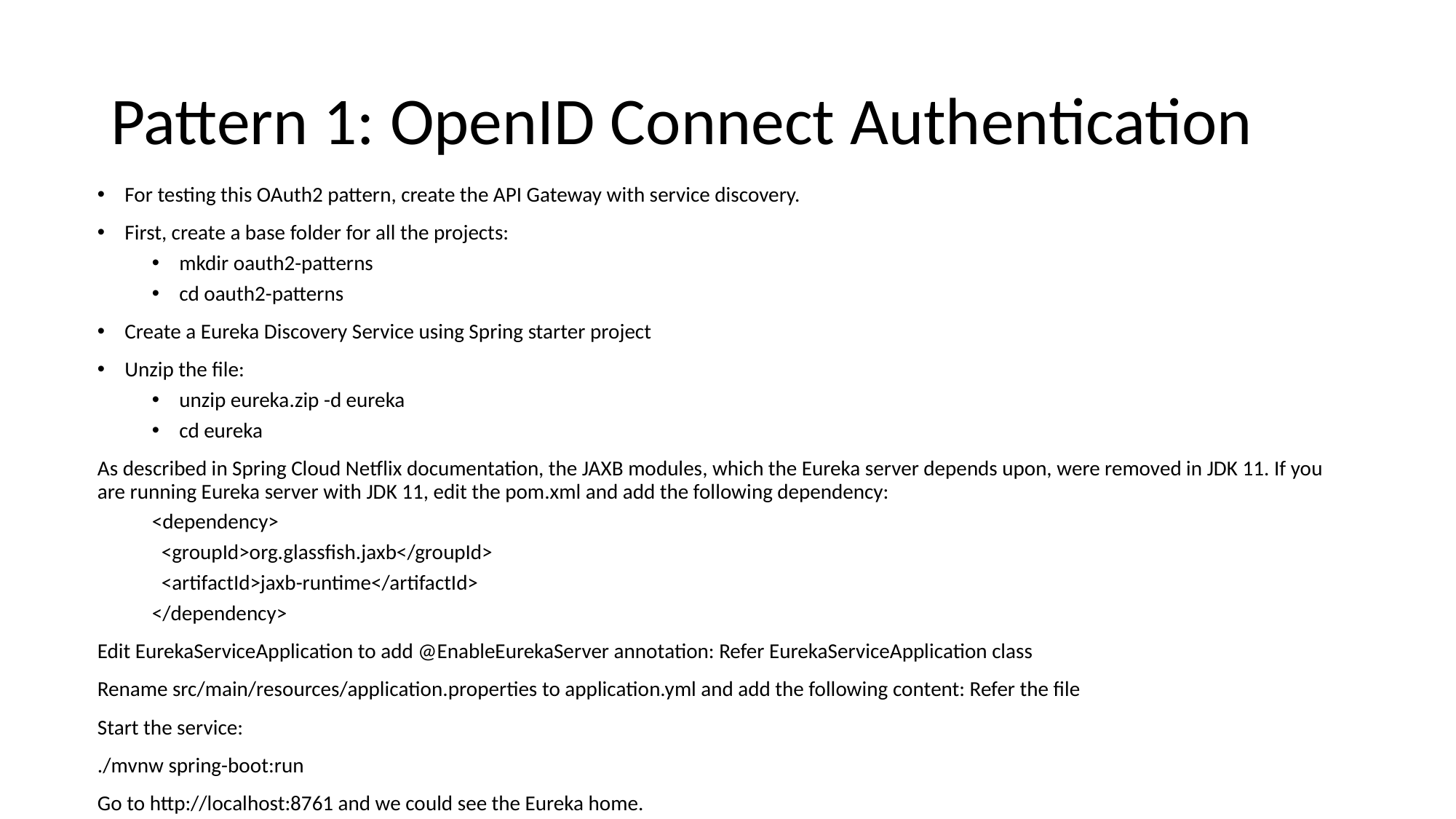

# Pattern 1: OpenID Connect Authentication
For testing this OAuth2 pattern, create the API Gateway with service discovery.
First, create a base folder for all the projects:
mkdir oauth2-patterns
cd oauth2-patterns
Create a Eureka Discovery Service using Spring starter project
Unzip the file:
unzip eureka.zip -d eureka
cd eureka
As described in Spring Cloud Netflix documentation, the JAXB modules, which the Eureka server depends upon, were removed in JDK 11. If you are running Eureka server with JDK 11, edit the pom.xml and add the following dependency:
<dependency>
  <groupId>org.glassfish.jaxb</groupId>
  <artifactId>jaxb-runtime</artifactId>
</dependency>
Edit EurekaServiceApplication to add @EnableEurekaServer annotation: Refer EurekaServiceApplication class
Rename src/main/resources/application.properties to application.yml and add the following content: Refer the file
Start the service:
./mvnw spring-boot:run
Go to http://localhost:8761 and we could see the Eureka home.